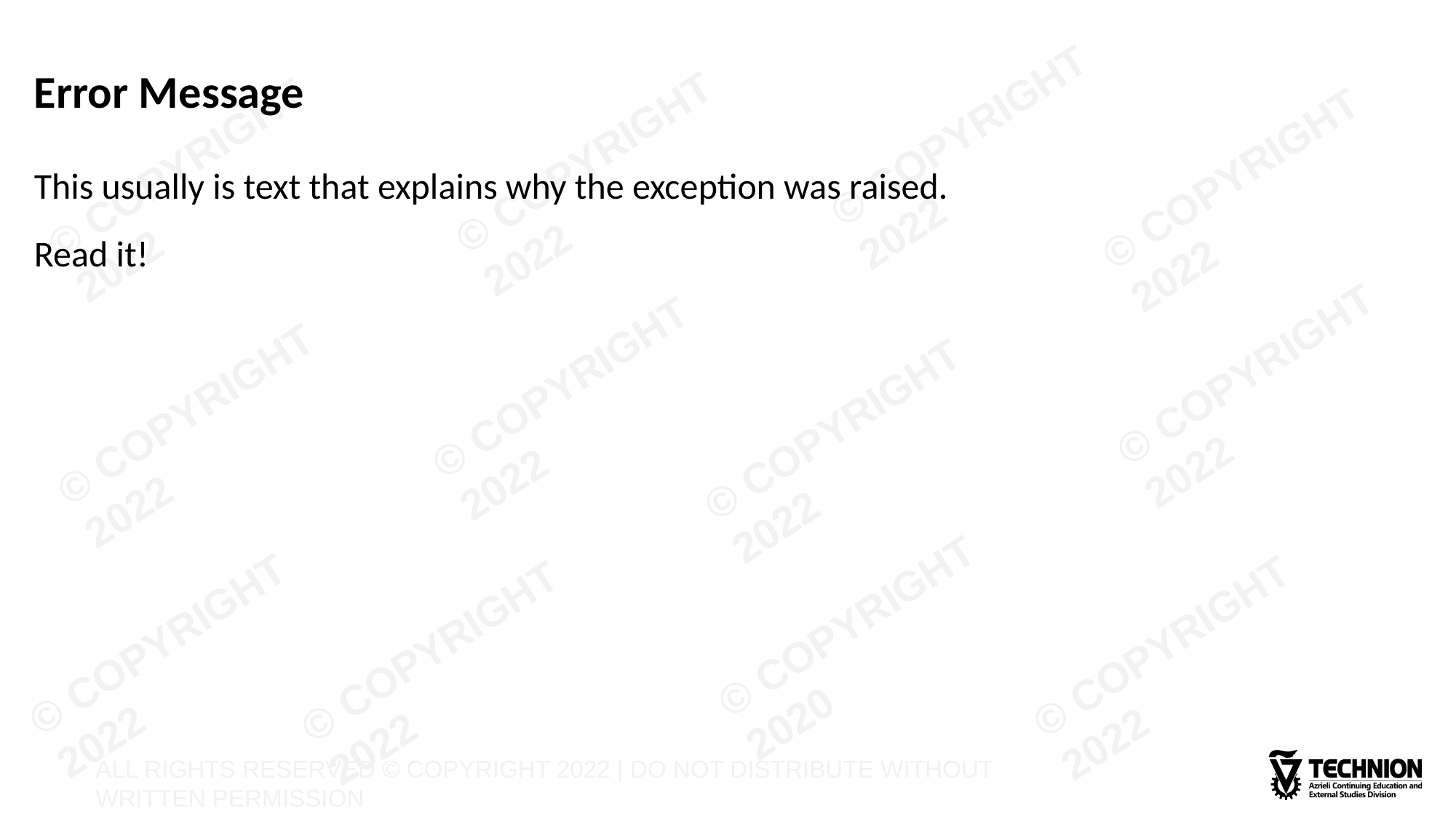

# Error Message
This usually is text that explains why the exception was raised.
Read it!